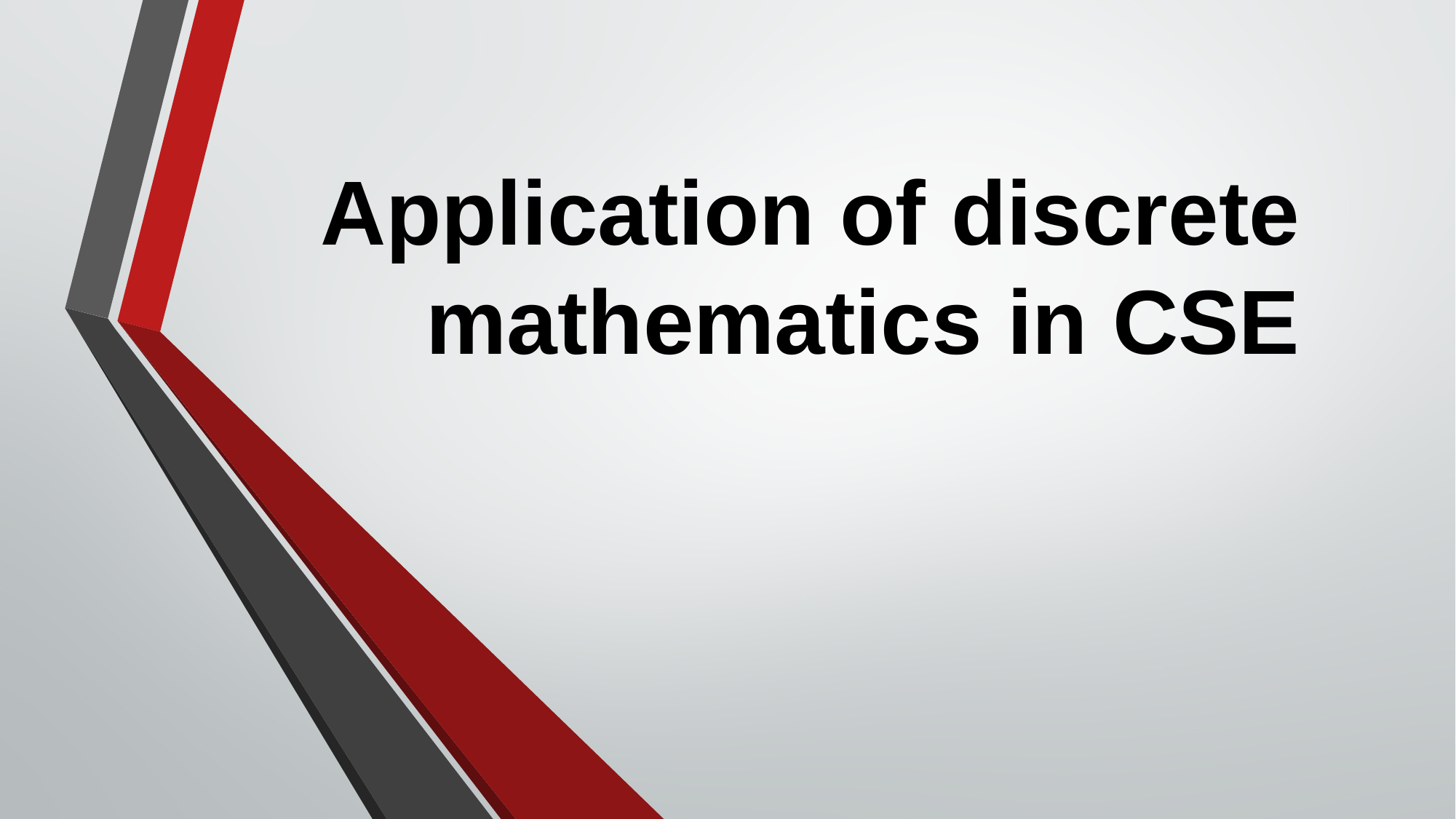

# Application of discrete mathematics in CSE